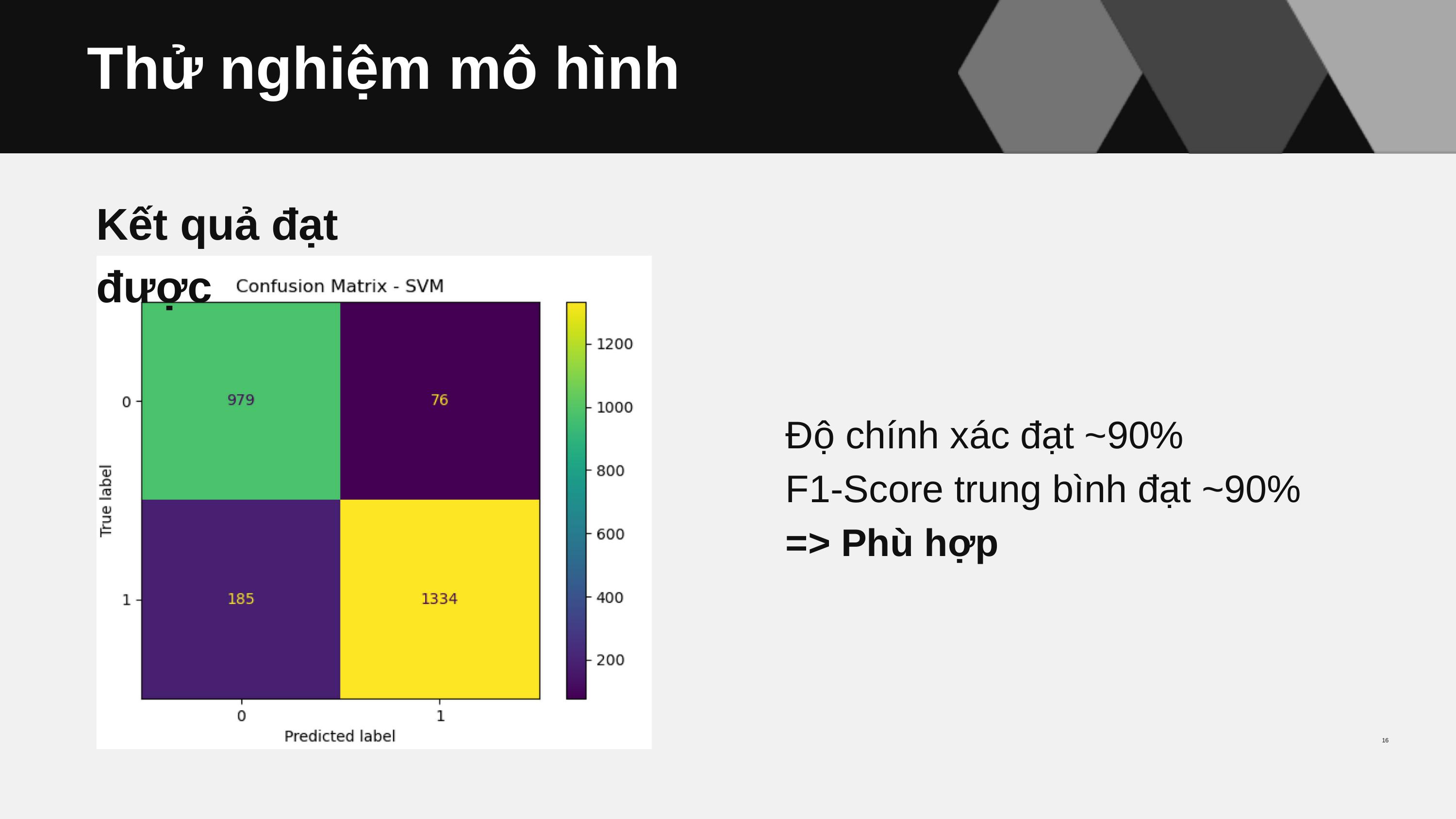

Thử nghiệm mô hình

Kết quả đạt được

Độ chính xác đạt ~90%
F1-Score trung bình đạt ~90%
=> Phù hợp
16